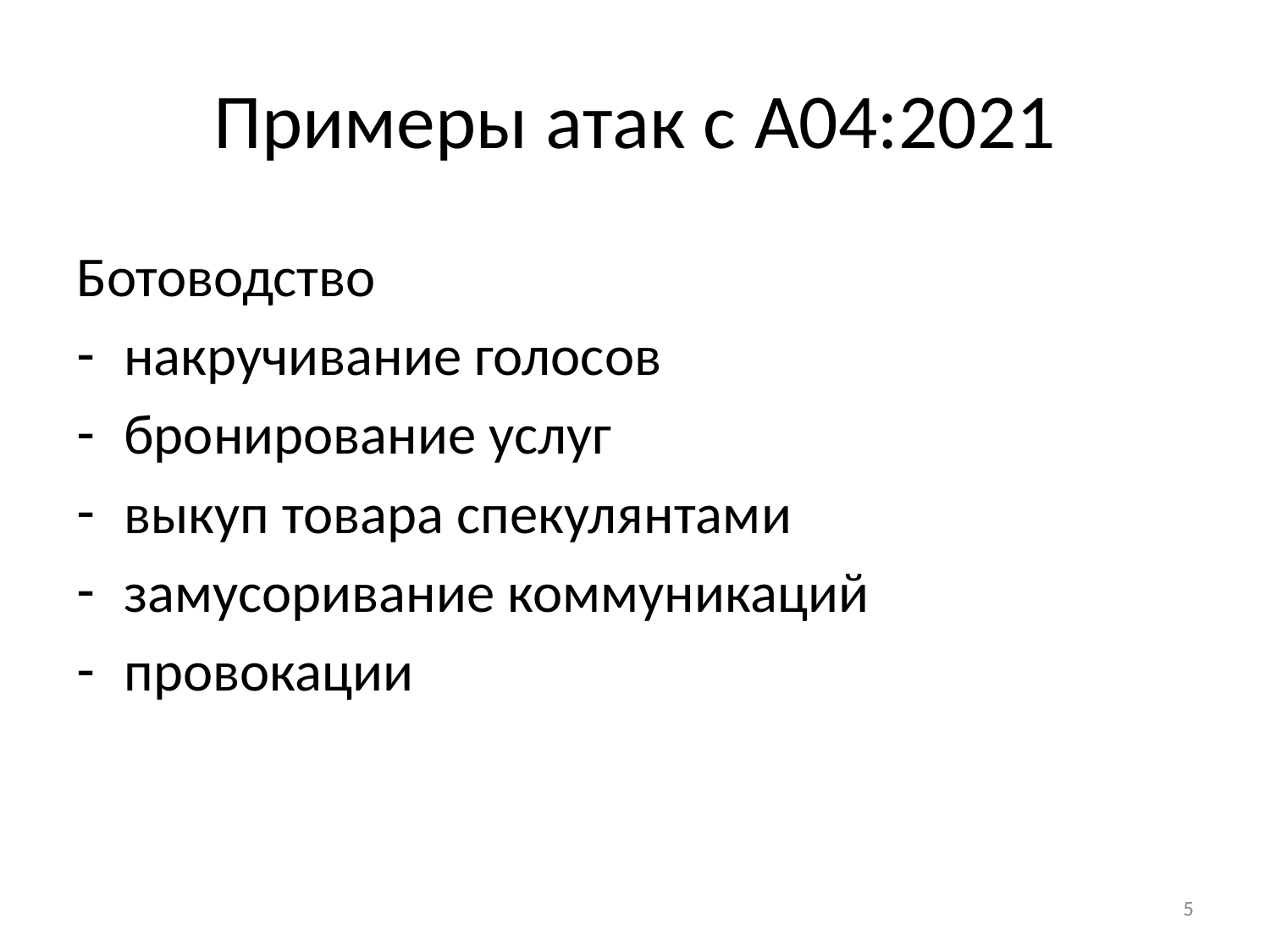

# Примеры атак с A04:2021
Ботоводство
накручивание голосов
бронирование услуг
выкуп товара спекулянтами
замусоривание коммуникаций
провокации
5